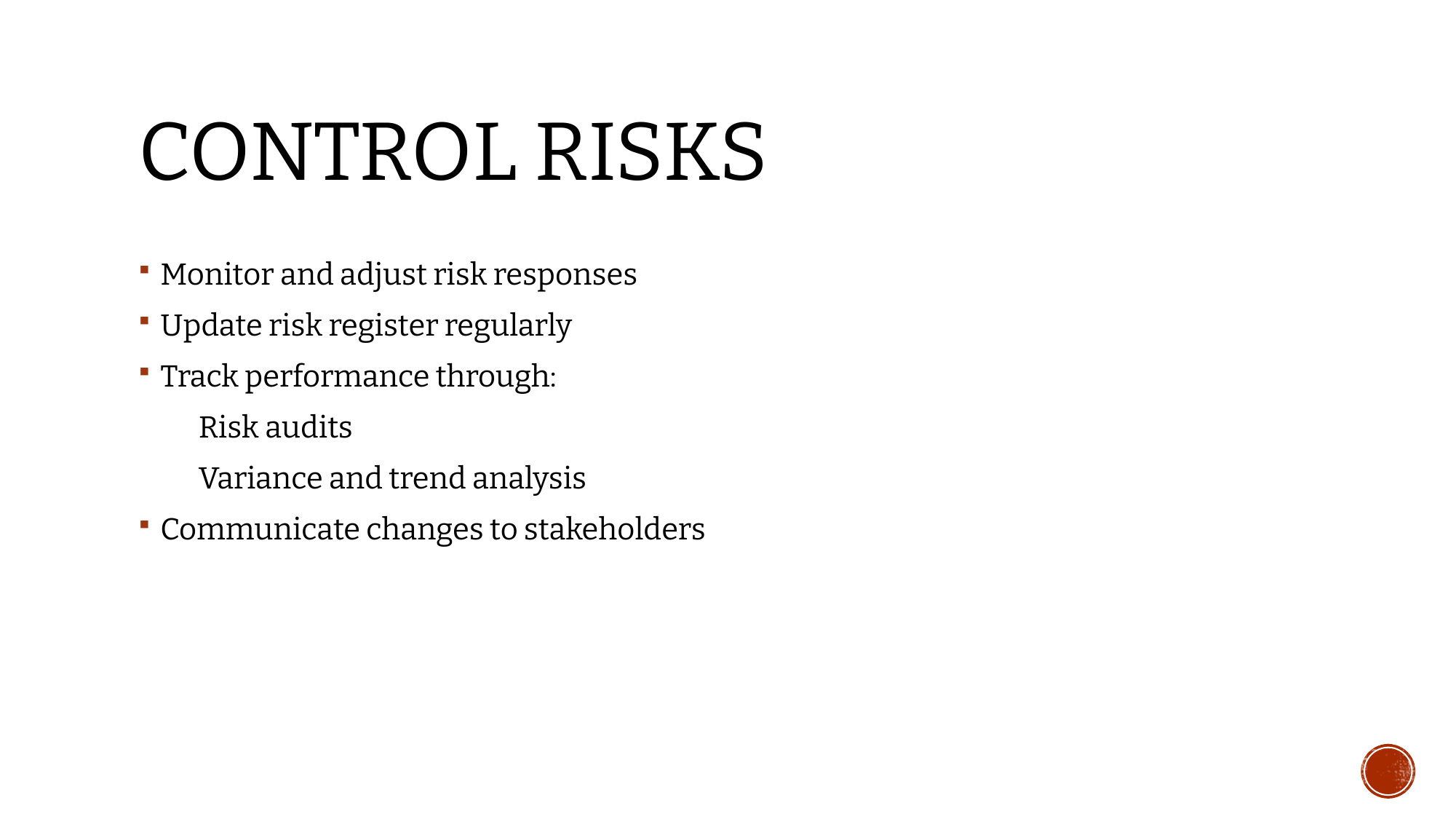

# Control risks
Monitor and adjust risk responses
Update risk register regularly
Track performance through:
          Risk audits
          Variance and trend analysis
Communicate changes to stakeholders